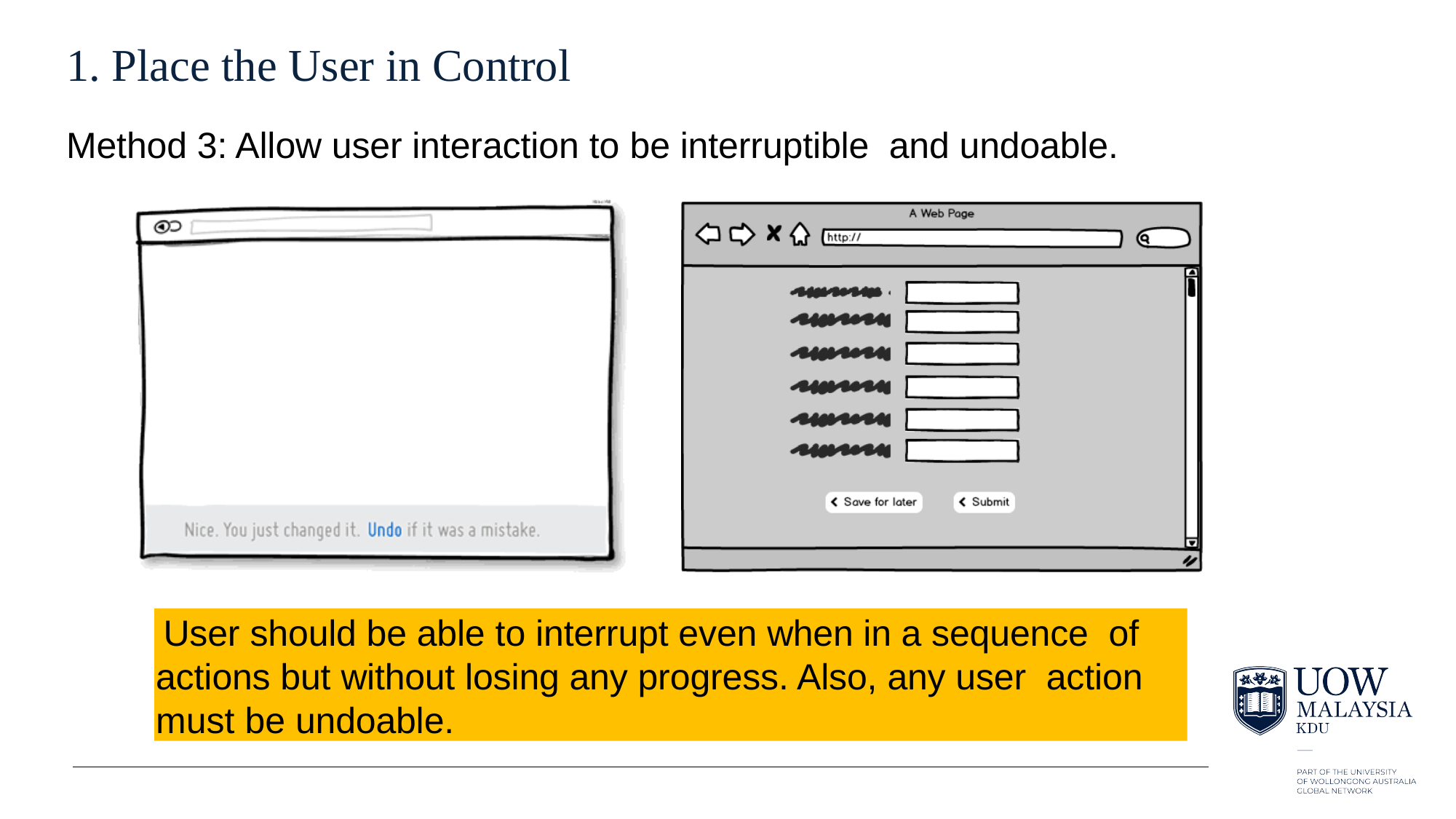

# 1. Place the User in Control
Method 3: Allow user interaction to be interruptible  and undoable.

User should be able to interrupt even when in a sequence  of actions but without losing any progress. Also, any user  action must be undoable.